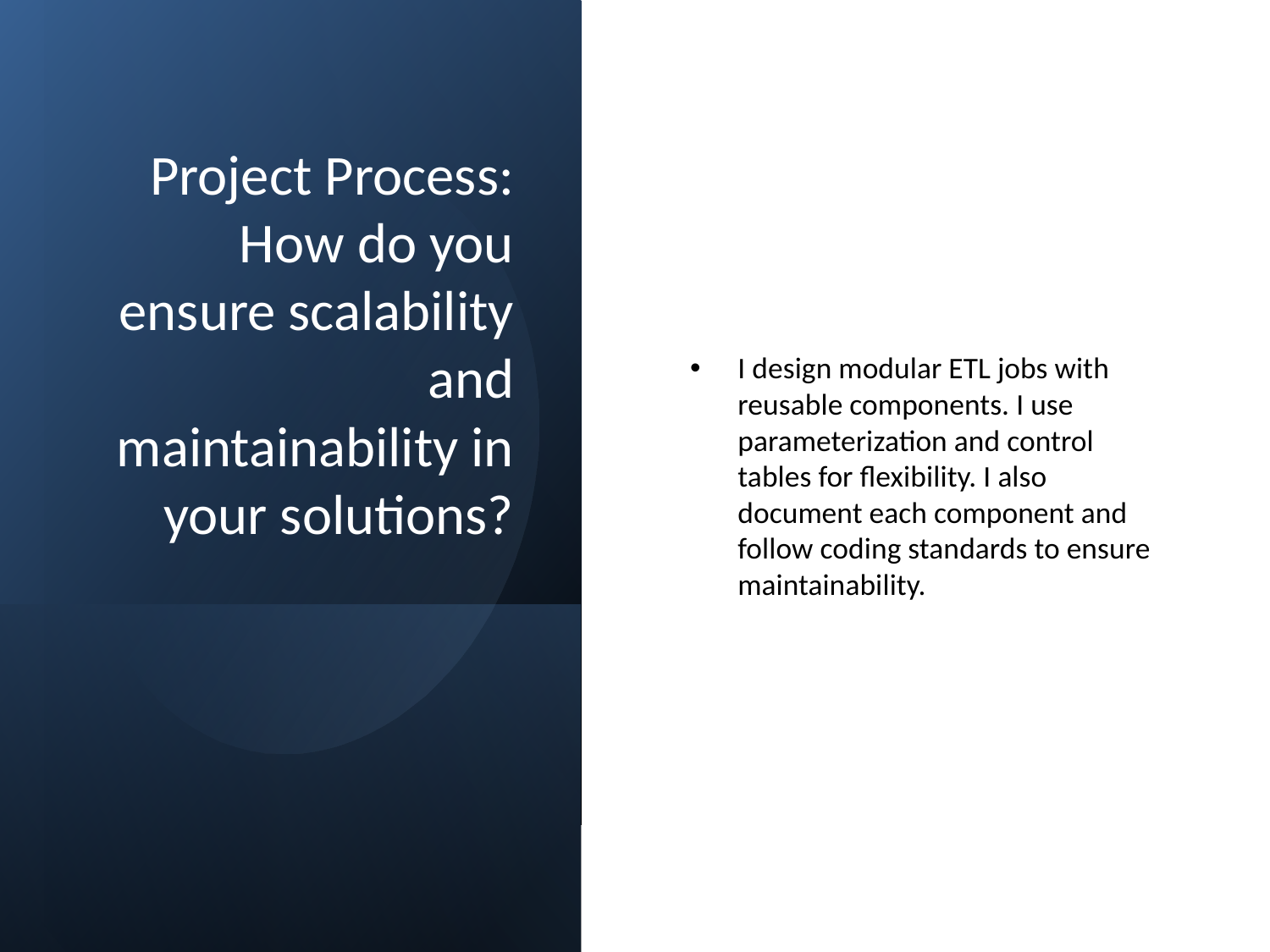

# Project Process: How do you ensure scalability and maintainability in your solutions?
I design modular ETL jobs with reusable components. I use parameterization and control tables for flexibility. I also document each component and follow coding standards to ensure maintainability.